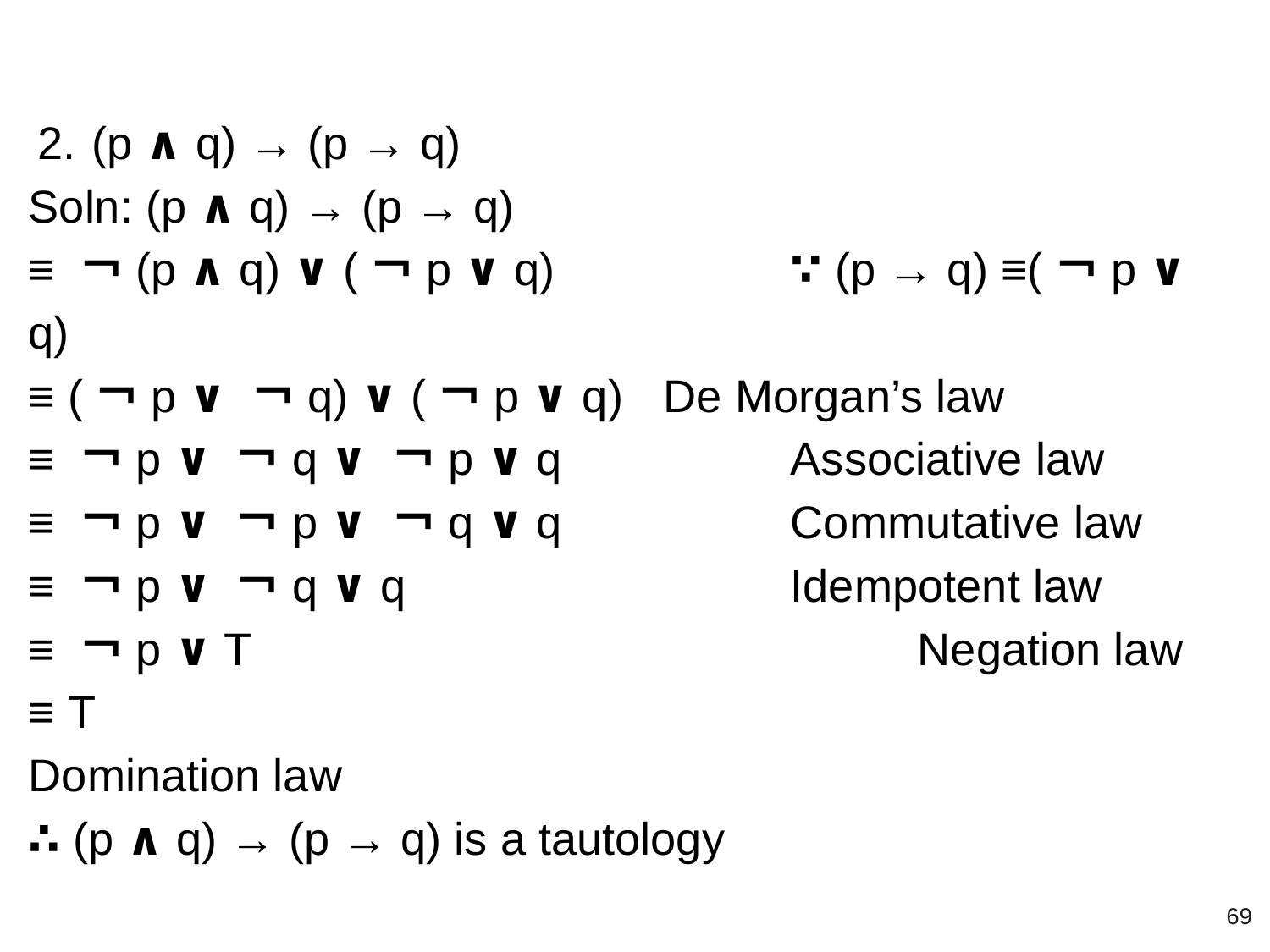

(p ∧ q) → (p → q)
Soln: (p ∧ q) → (p → q)
≡ ￢(p ∧ q) ∨ (￢p ∨ q)		∵ (p → q) ≡(￢p ∨ q)
≡ (￢p ∨ ￢q) ∨ (￢p ∨ q)	De Morgan’s law
≡ ￢p ∨ ￢q ∨ ￢p ∨ q		Associative law
≡ ￢p ∨ ￢p ∨ ￢q ∨ q		Commutative law
≡ ￢p ∨ ￢q ∨ q				Idempotent law
≡ ￢p ∨ T						Negation law
≡ T								Domination law
∴ (p ∧ q) → (p → q) is a tautology
69